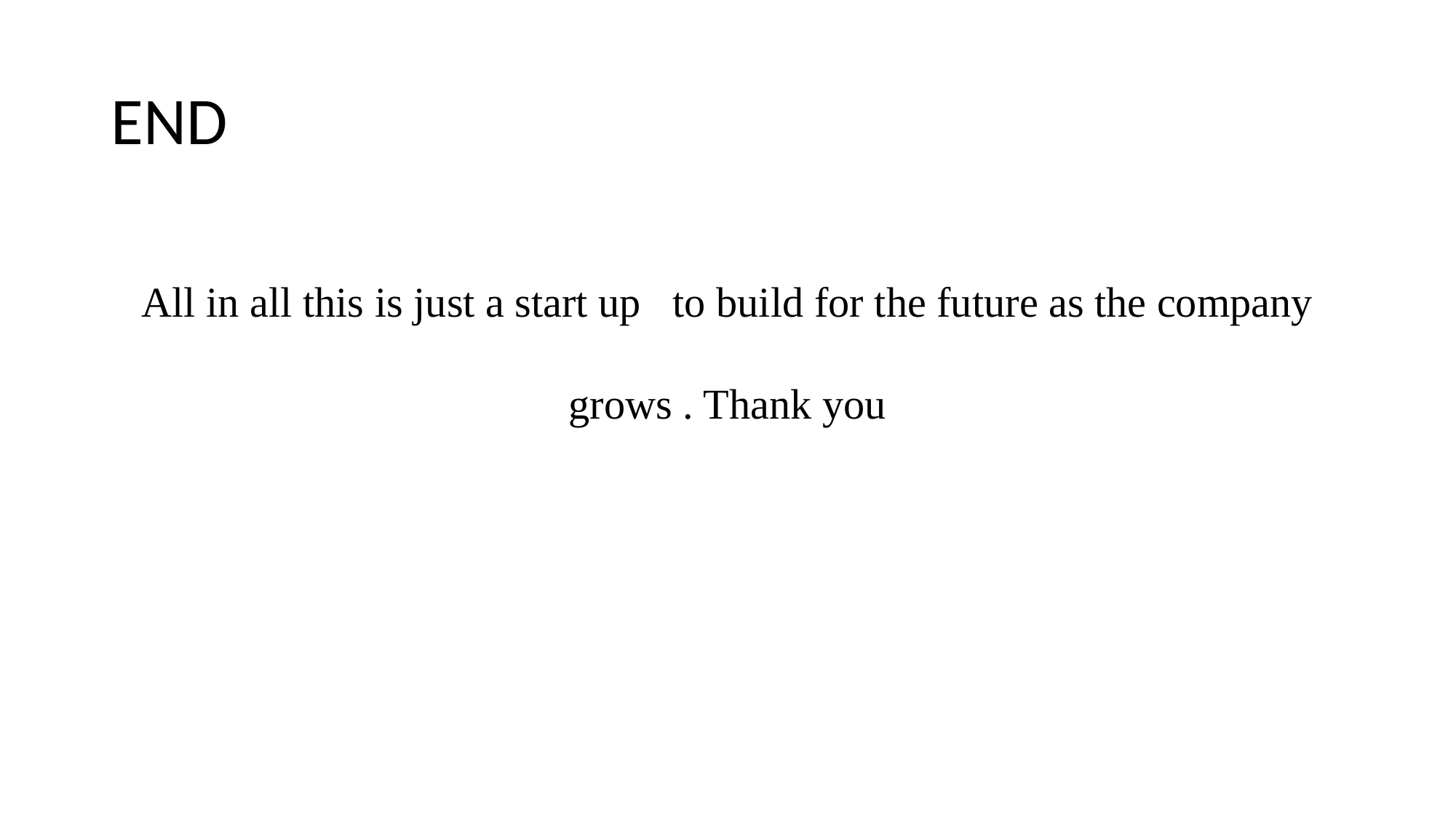

# END
All in all this is just a start up   to build for the future as the company grows . Thank you